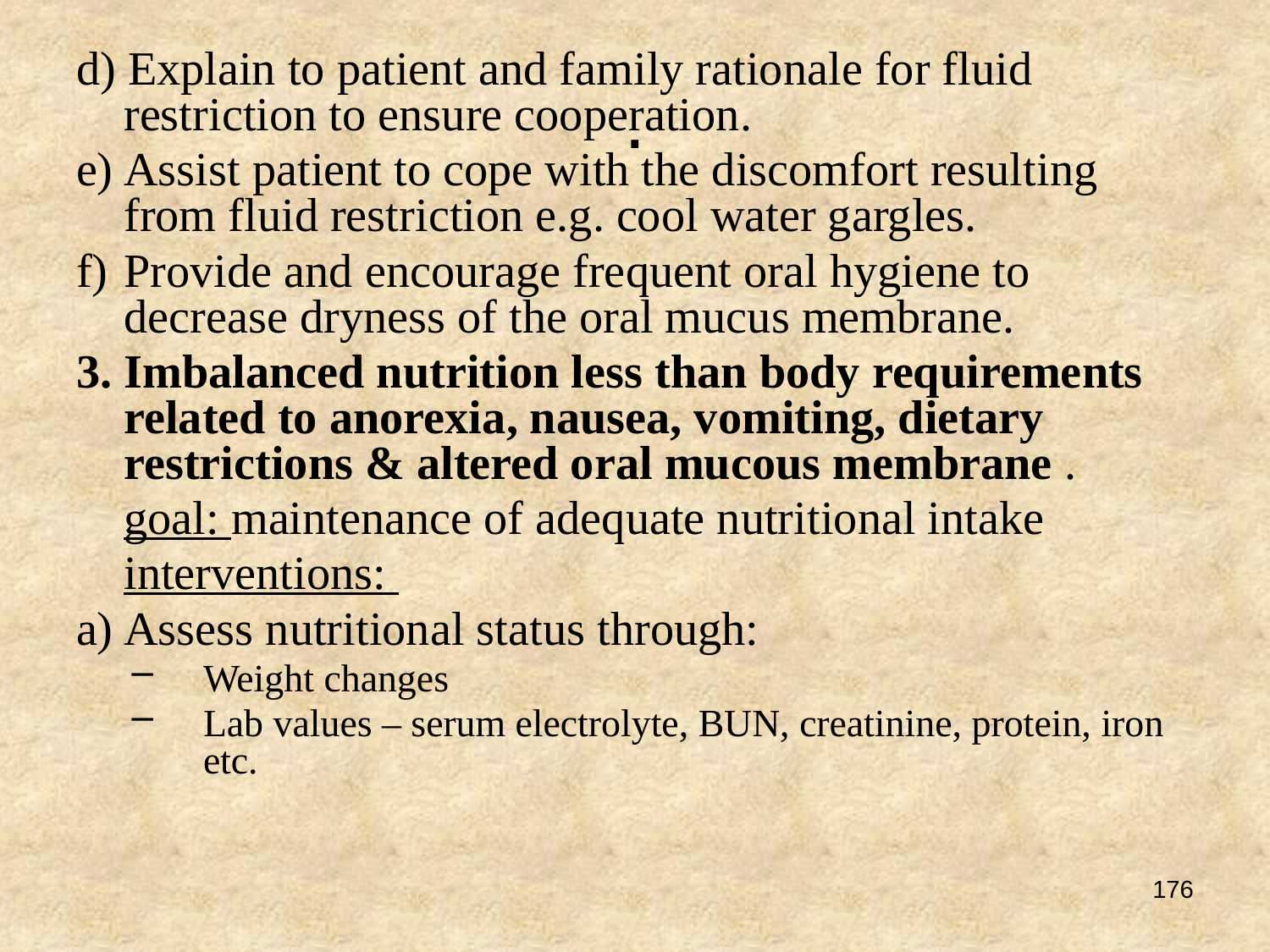

# .
d) Explain to patient and family rationale for fluid restriction to ensure cooperation.
Assist patient to cope with the discomfort resulting from fluid restriction e.g. cool water gargles.
Provide and encourage frequent oral hygiene to decrease dryness of the oral mucus membrane.
Imbalanced nutrition less than body requirements related to anorexia, nausea, vomiting, dietary restrictions & altered oral mucous membrane .
	goal: maintenance of adequate nutritional intake
	interventions:
Assess nutritional status through:
Weight changes
Lab values – serum electrolyte, BUN, creatinine, protein, iron etc.

176